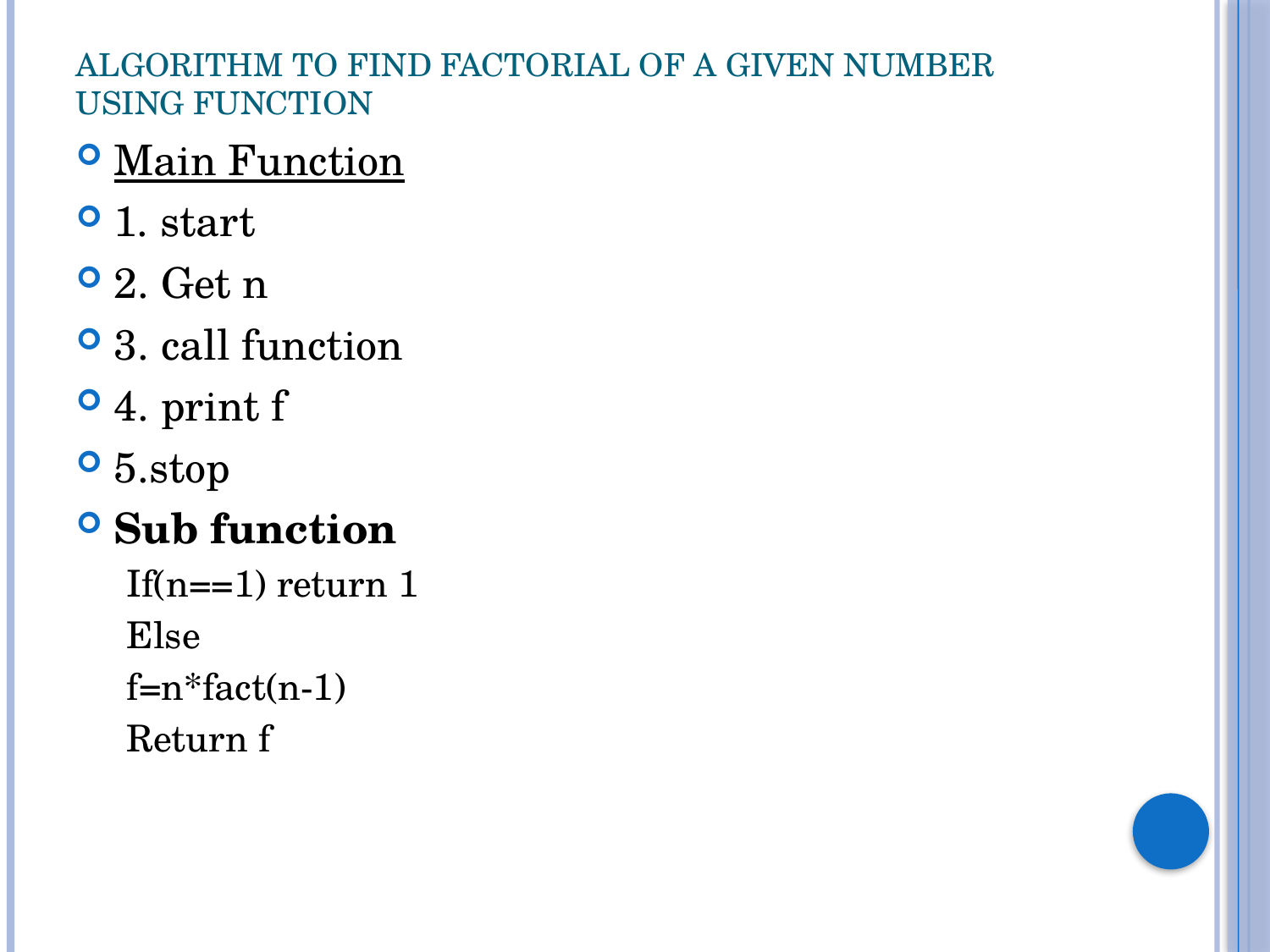

# Algorithm to find factorial of a given number using function
Main Function
1. start
2. Get n
3. call function
4. print f
5.stop
Sub function
If(n==1) return 1
Else
f=n*fact(n-1)
Return f